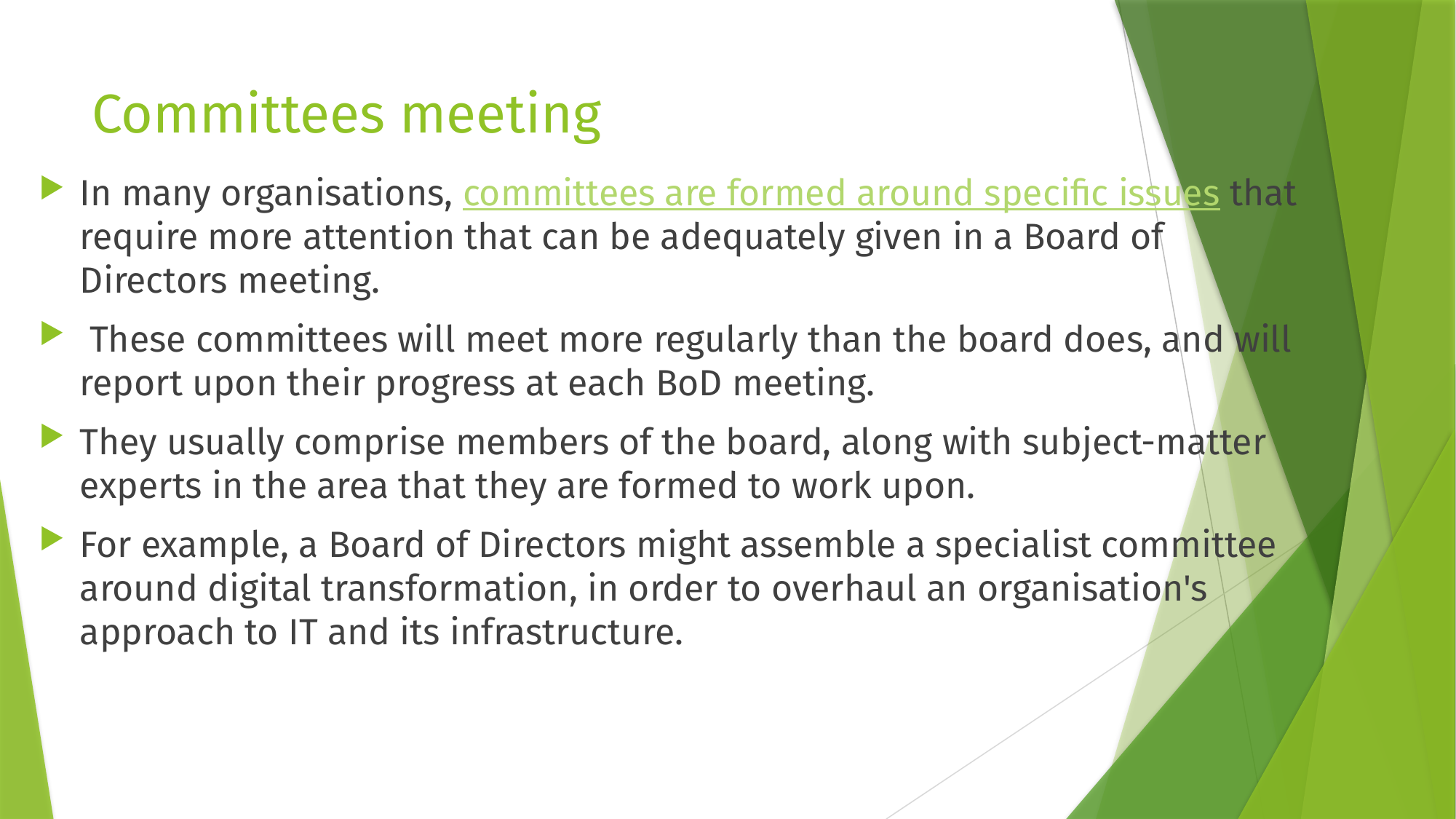

# Committees meeting
In many organisations, committees are formed around specific issues that require more attention that can be adequately given in a Board of Directors meeting.
 These committees will meet more regularly than the board does, and will report upon their progress at each BoD meeting.
They usually comprise members of the board, along with subject-matter experts in the area that they are formed to work upon.
For example, a Board of Directors might assemble a specialist committee around digital transformation, in order to overhaul an organisation's approach to IT and its infrastructure.